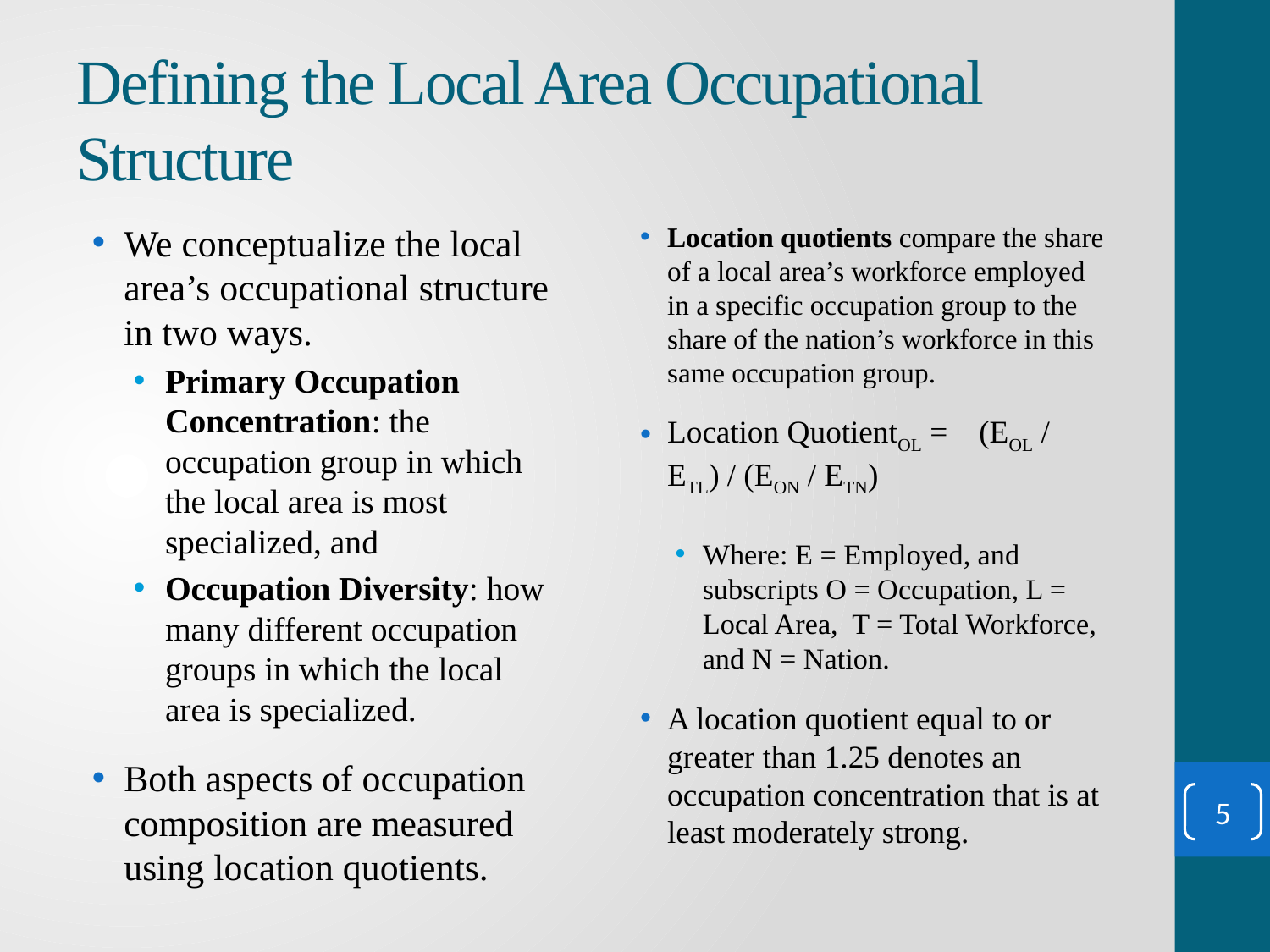

# Defining the Local Area Occupational Structure
We conceptualize the local area’s occupational structure in two ways.
Primary Occupation Concentration: the occupation group in which the local area is most specialized, and
Occupation Diversity: how many different occupation groups in which the local area is specialized.

Both aspects of occupation composition are measured using location quotients.
Location quotients compare the share of a local area’s workforce employed in a specific occupation group to the share of the nation’s workforce in this same occupation group.

Location QuotientOL =    (EOL / ETL) / (EON / ETN)

Where: E = Employed, and subscripts O = Occupation, L = Local Area,  T = Total Workforce, and N = Nation.

A location quotient equal to or greater than 1.25 denotes an occupation concentration that is at least moderately strong.
5